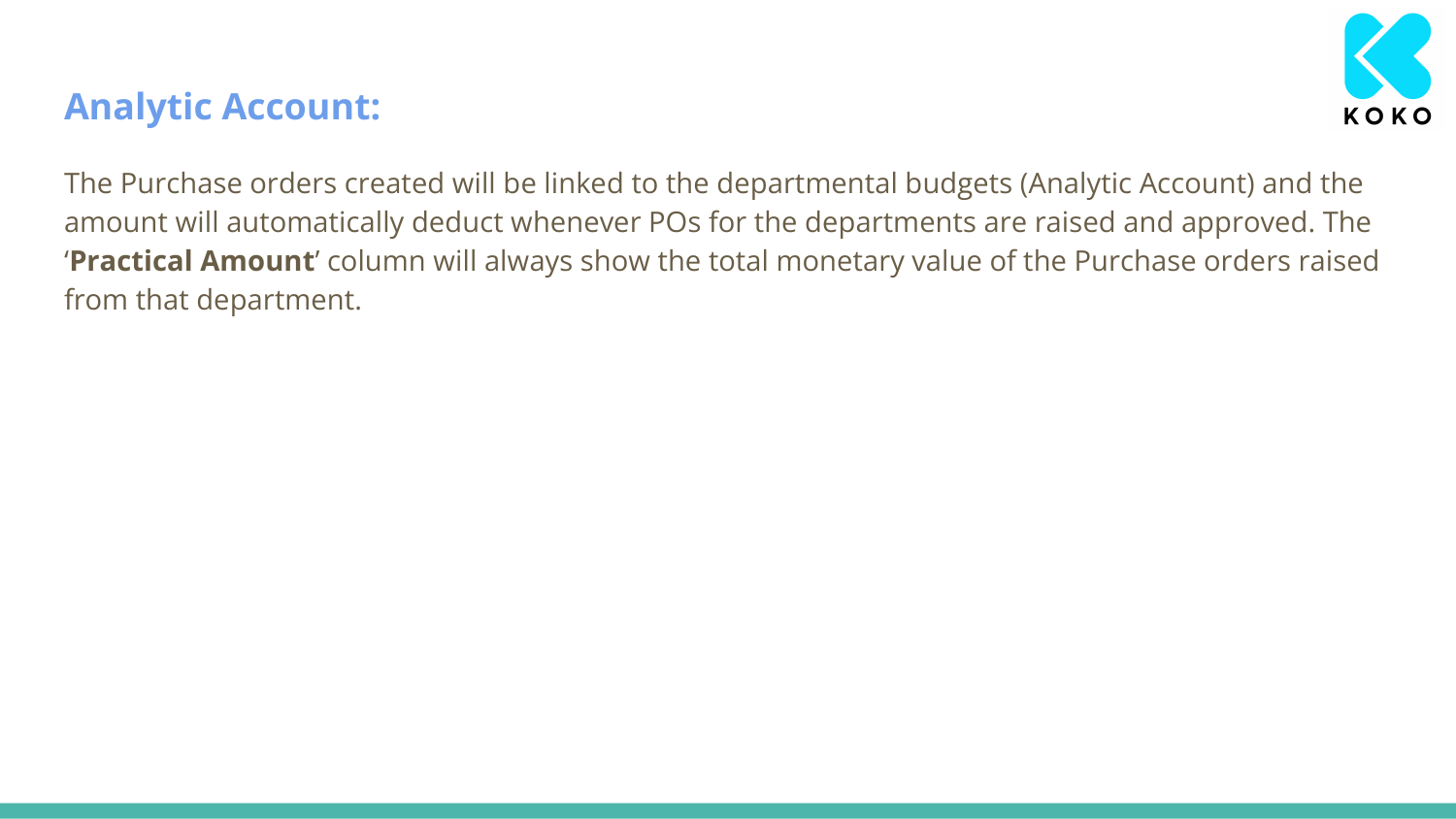

Analytic Account:
The Purchase orders created will be linked to the departmental budgets (Analytic Account) and the amount will automatically deduct whenever POs for the departments are raised and approved. The ‘Practical Amount’ column will always show the total monetary value of the Purchase orders raised from that department.